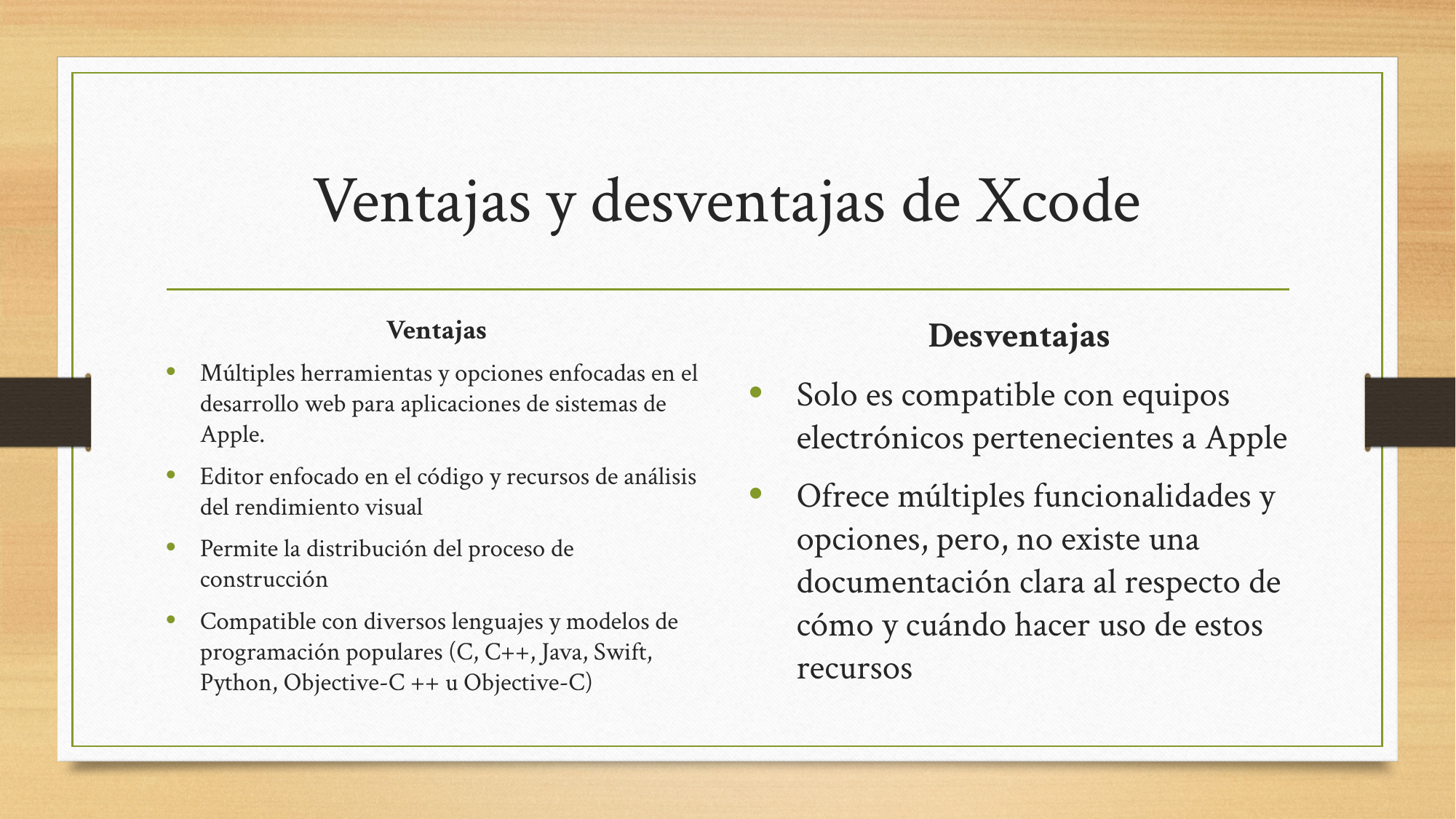

# Ventajas y desventajas de Xcode
Ventajas
Múltiples herramientas y opciones enfocadas en el desarrollo web para aplicaciones de sistemas de Apple.
Editor enfocado en el código y recursos de análisis del rendimiento visual
Permite la distribución del proceso de construcción
Compatible con diversos lenguajes y modelos de programación populares (C, C++, Java, Swift, Python, Objective-C ++ u Objective-C)

Desventajas
Solo es compatible con equipos electrónicos pertenecientes a Apple
Ofrece múltiples funcionalidades y opciones, pero, no existe una documentación clara al respecto de cómo y cuándo hacer uso de estos recursos